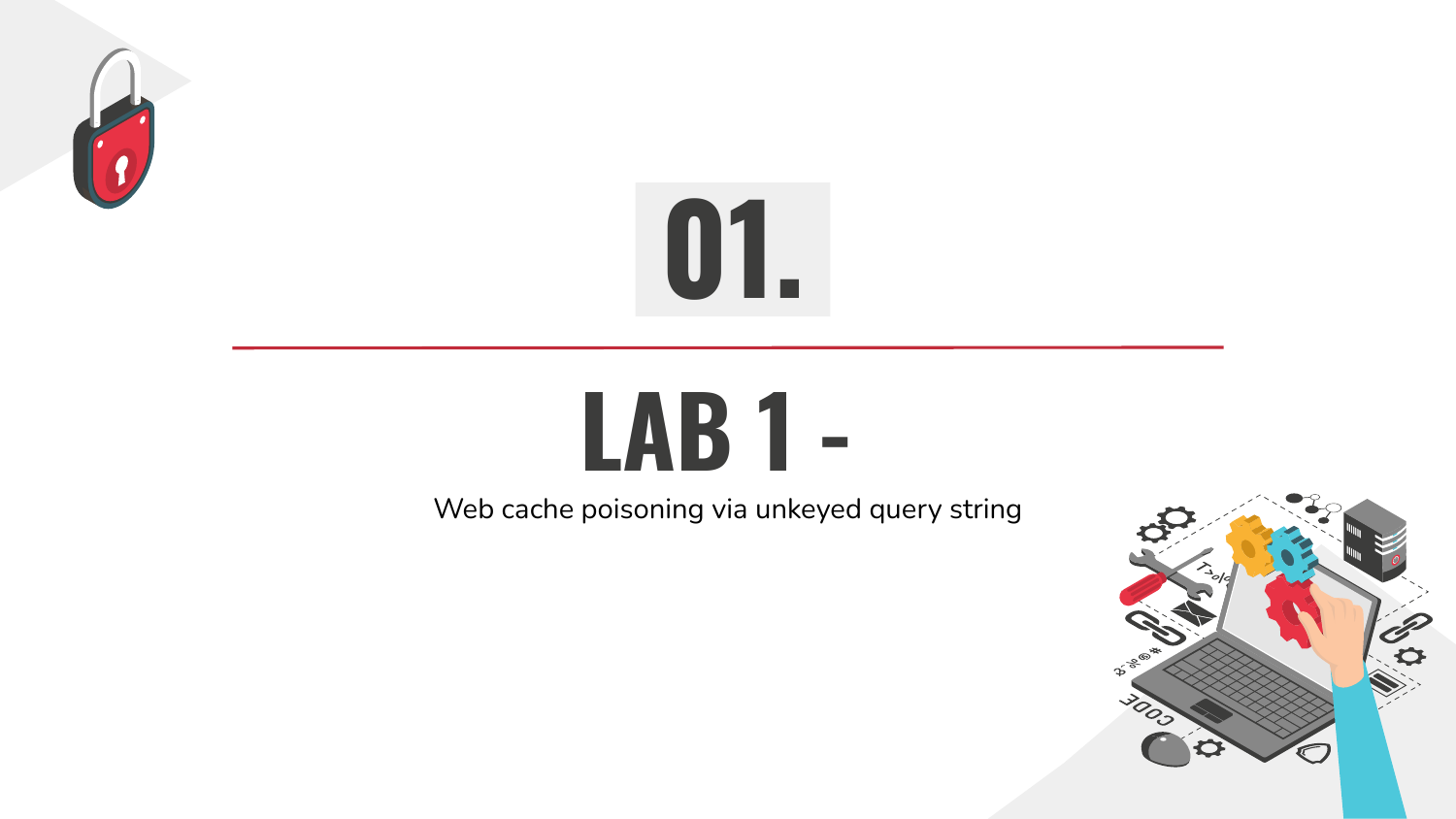

01.
# LAB 1 - Web cache poisoning via unkeyed query string